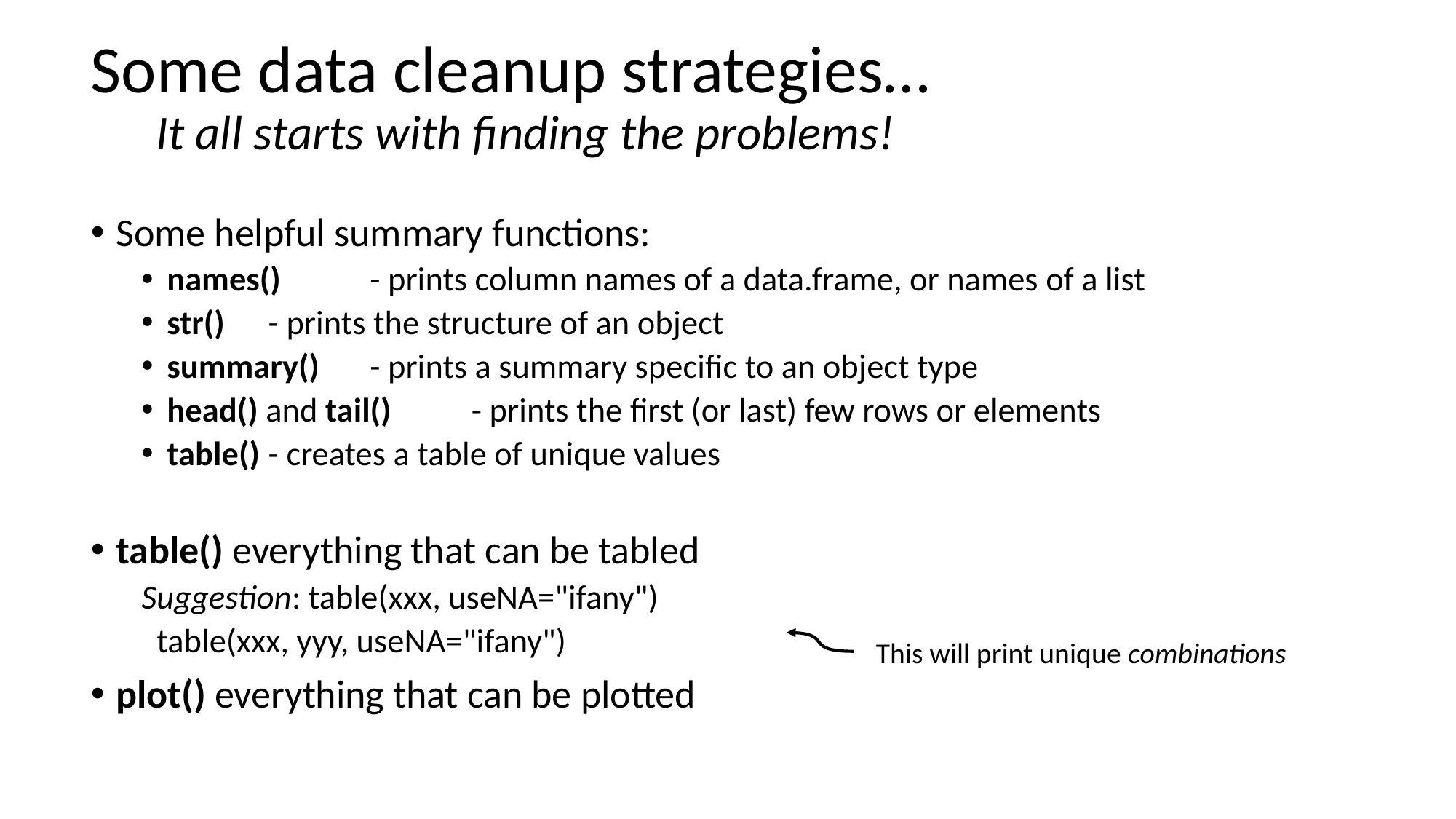

# Some data cleanup strategies… It all starts with finding the problems!
Some helpful summary functions:
names()			- prints column names of a data.frame, or names of a list
str()			- prints the structure of an object
summary()		- prints a summary specific to an object type
head() and tail()		- prints the first (or last) few rows or elements
table()			- creates a table of unique values

table() everything that can be tabled
Suggestion: table(xxx, useNA="ifany")
		  table(xxx, yyy, useNA="ifany")
plot() everything that can be plotted
This will print unique combinations